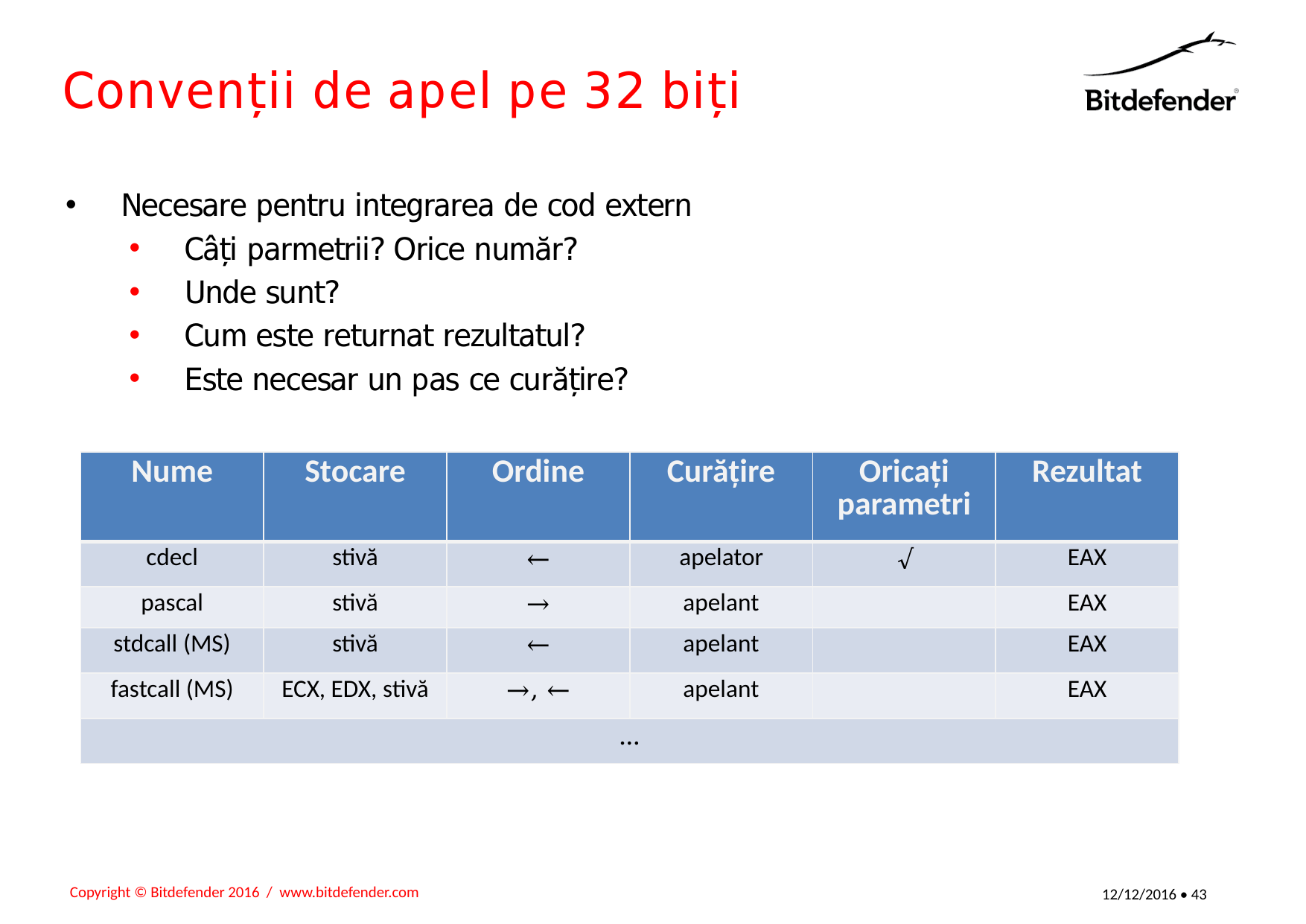

# Convenții de apel pe 32 biți
Necesare pentru integrarea de cod extern
Câți parmetrii? Orice număr?
Unde sunt?
Cum este returnat rezultatul?
Este necesar un pas ce curățire?

| Nume | Stocare | Ordine | Curățire | Oricați parametri | Rezultat |
| --- | --- | --- | --- | --- | --- |
| cdecl | stivă | ← | apelator | √ | EAX |
| pascal | stivă | → | apelant |  | EAX |
| stdcall (MS) | stivă | ← | apelant |  | EAX |
| fastcall (MS) | ECX, EDX, stivă | →, ← | apelant |  | EAX |
| … |  |  |  |  |  |